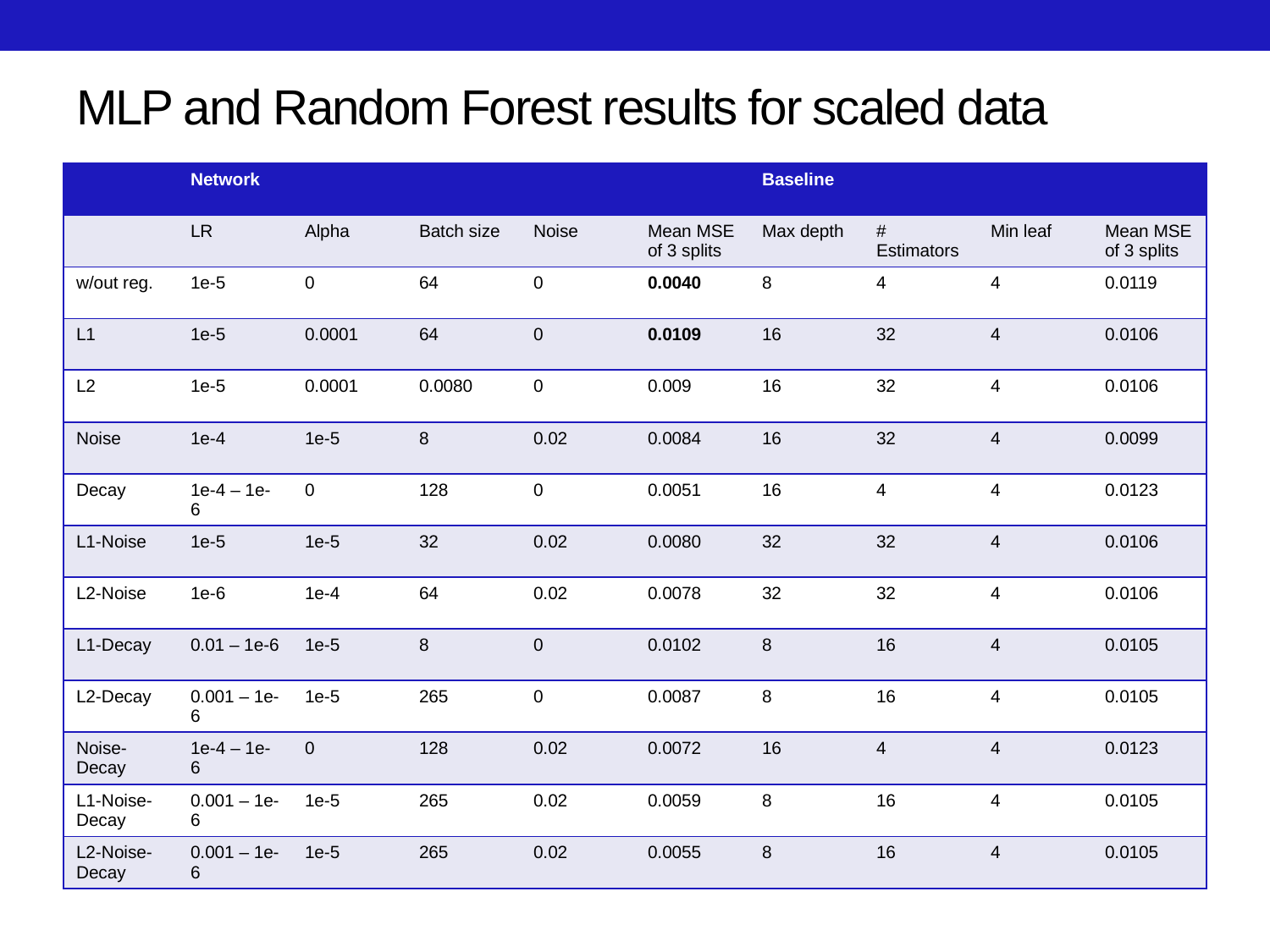

# MLP and Random Forest results for scaled data
|  | Network |  |  |  |  | Baseline |  |  |  |
| --- | --- | --- | --- | --- | --- | --- | --- | --- | --- |
|  | LR | Alpha | Batch size | Noise | Mean MSE of 3 splits | Max depth | # Estimators | Min leaf | Mean MSE of 3 splits |
| w/out reg. | 1e-5 | 0 | 64 | 0 | 0.0040 | 8 | 4 | 4 | 0.0119 |
| L1 | 1e-5 | 0.0001 | 64 | 0 | 0.0109 | 16 | 32 | 4 | 0.0106 |
| L2 | 1e-5 | 0.0001 | 0.0080 | 0 | 0.009 | 16 | 32 | 4 | 0.0106 |
| Noise | 1e-4 | 1e-5 | 8 | 0.02 | 0.0084 | 16 | 32 | 4 | 0.0099 |
| Decay | 1e-4 – 1e-6 | 0 | 128 | 0 | 0.0051 | 16 | 4 | 4 | 0.0123 |
| L1-Noise | 1e-5 | 1e-5 | 32 | 0.02 | 0.0080 | 32 | 32 | 4 | 0.0106 |
| L2-Noise | 1e-6 | 1e-4 | 64 | 0.02 | 0.0078 | 32 | 32 | 4 | 0.0106 |
| L1-Decay | 0.01 – 1e-6 | 1e-5 | 8 | 0 | 0.0102 | 8 | 16 | 4 | 0.0105 |
| L2-Decay | 0.001 – 1e-6 | 1e-5 | 265 | 0 | 0.0087 | 8 | 16 | 4 | 0.0105 |
| Noise-Decay | 1e-4 – 1e-6 | 0 | 128 | 0.02 | 0.0072 | 16 | 4 | 4 | 0.0123 |
| L1-Noise-Decay | 0.001 – 1e-6 | 1e-5 | 265 | 0.02 | 0.0059 | 8 | 16 | 4 | 0.0105 |
| L2-Noise-Decay | 0.001 – 1e-6 | 1e-5 | 265 | 0.02 | 0.0055 | 8 | 16 | 4 | 0.0105 |